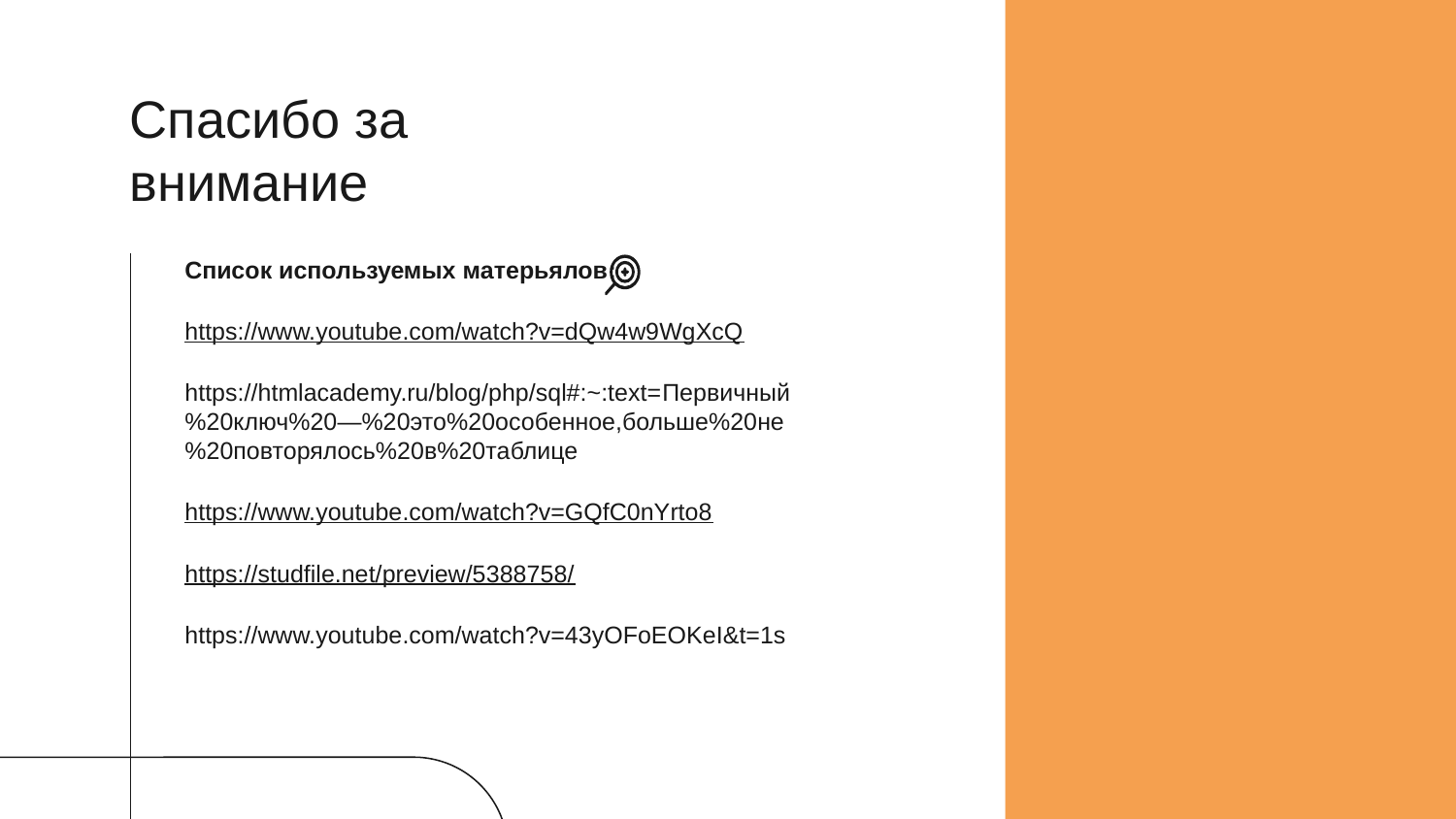

# Спасибо за внимание

Список используемых матерьялов:
https://www.youtube.com/watch?v=dQw4w9WgXcQ
https://htmlacademy.ru/blog/php/sql#:~:text=Первичный%20ключ%20—%20это%20особенное,больше%20не%20повторялось%20в%20таблице
https://www.youtube.com/watch?v=GQfC0nYrto8
https://studfile.net/preview/5388758/
https://www.youtube.com/watch?v=43yOFoEOKeI&t=1s